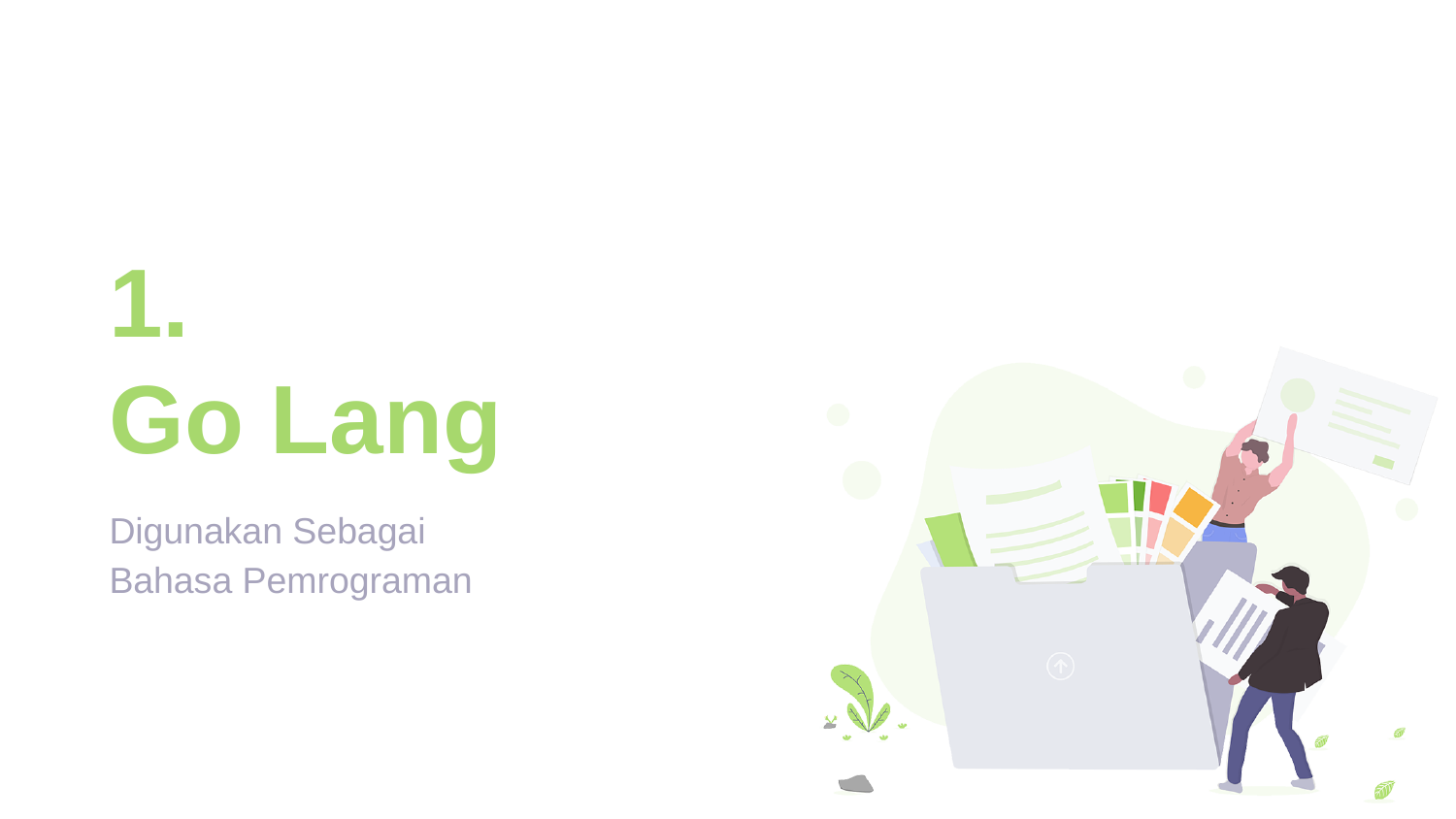

# 1.
Go Lang
Digunakan Sebagai
Bahasa Pemrograman